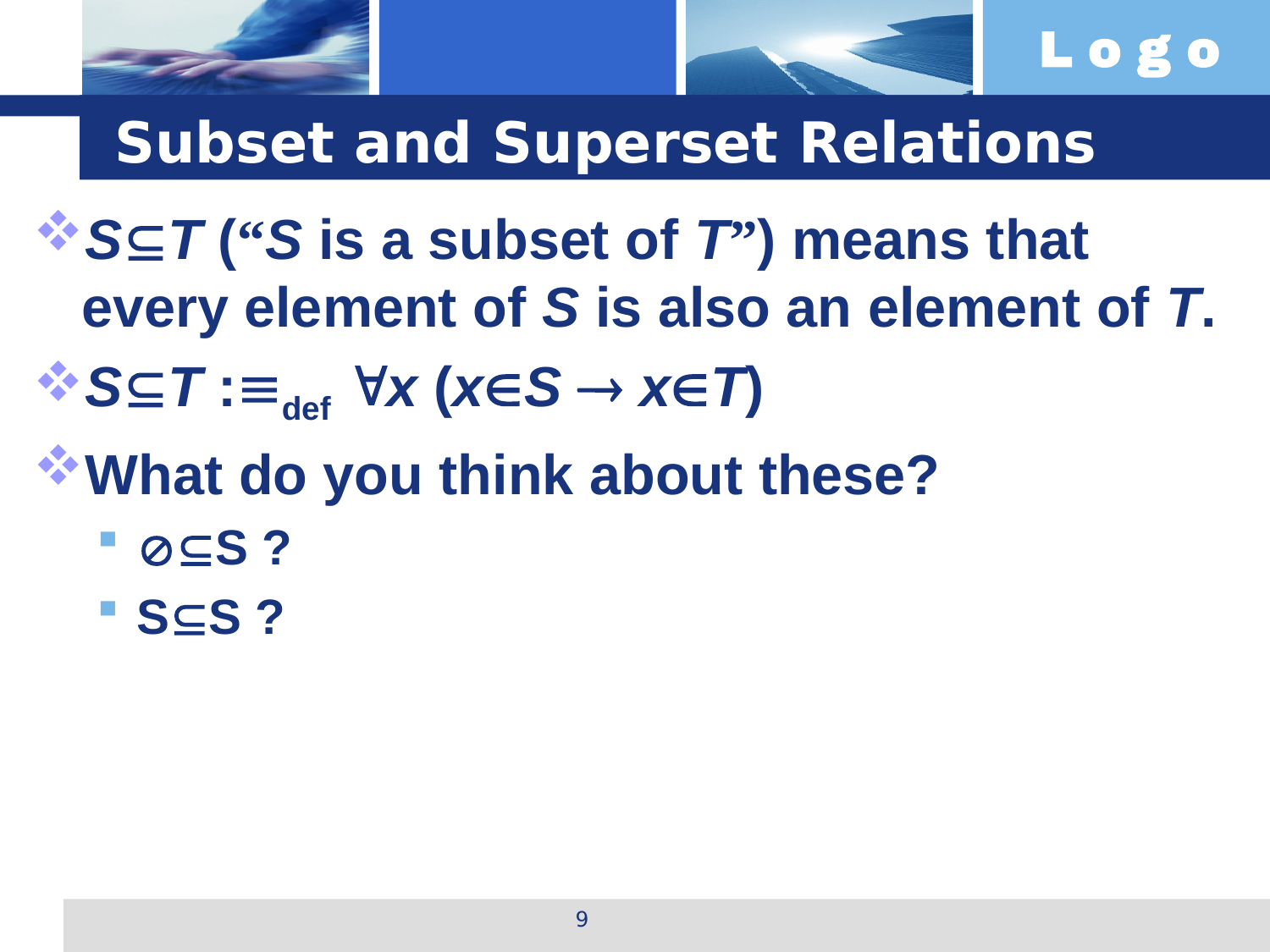

# Subset and Superset Relations
S⊆T (“S is a subset of T”) means that every element of S is also an element of T.
S⊆T :≡def ∀x (x∈S → x∈T)
What do you think about these?
∅⊆S ?
S⊆S ?
9